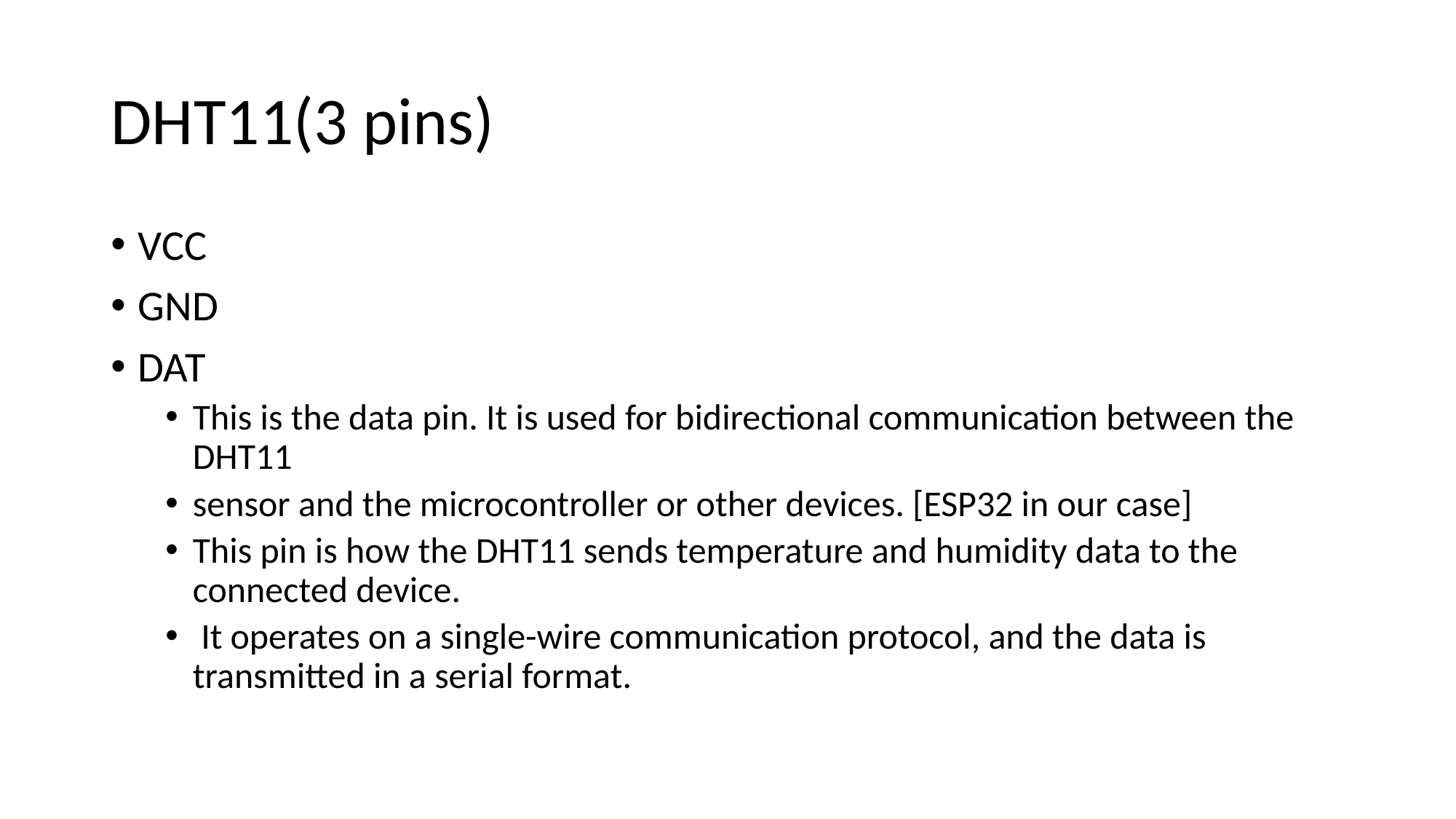

# DHT11(3 pins)
VCC
GND
DAT
This is the data pin. It is used for bidirectional communication between the DHT11
sensor and the microcontroller or other devices. [ESP32 in our case]
This pin is how the DHT11 sends temperature and humidity data to the connected device.
 It operates on a single-wire communication protocol, and the data is transmitted in a serial format.